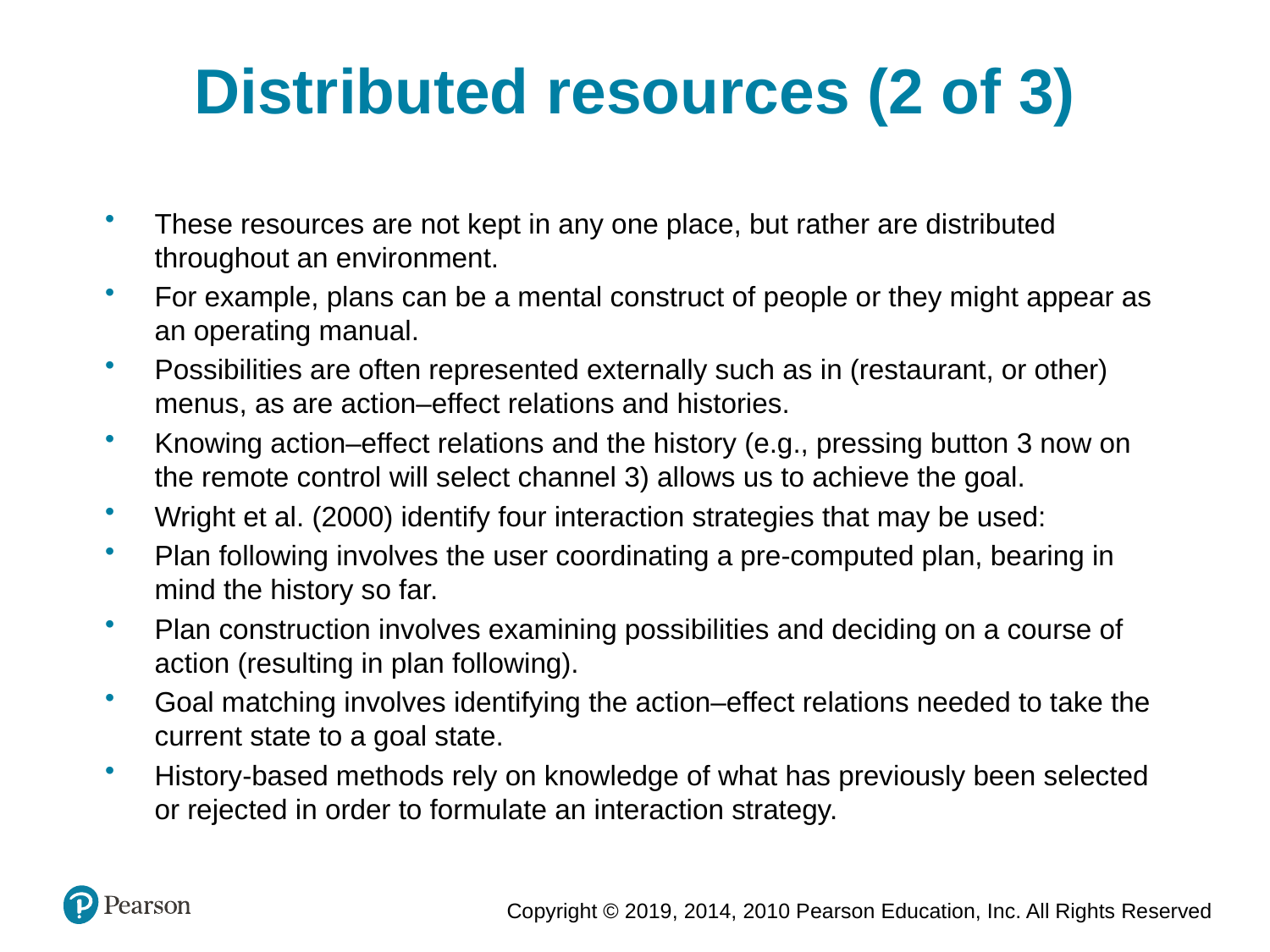

Distributed resources (2 of 3)
These resources are not kept in any one place, but rather are distributed throughout an environment.
For example, plans can be a mental construct of people or they might appear as an operating manual.
Possibilities are often represented externally such as in (restaurant, or other) menus, as are action–effect relations and histories.
Knowing action–effect relations and the history (e.g., pressing button 3 now on the remote control will select channel 3) allows us to achieve the goal.
Wright et al. (2000) identify four interaction strategies that may be used:
Plan following involves the user coordinating a pre-computed plan, bearing in mind the history so far.
Plan construction involves examining possibilities and deciding on a course of action (resulting in plan following).
Goal matching involves identifying the action–effect relations needed to take the current state to a goal state.
History-based methods rely on knowledge of what has previously been selected or rejected in order to formulate an interaction strategy.